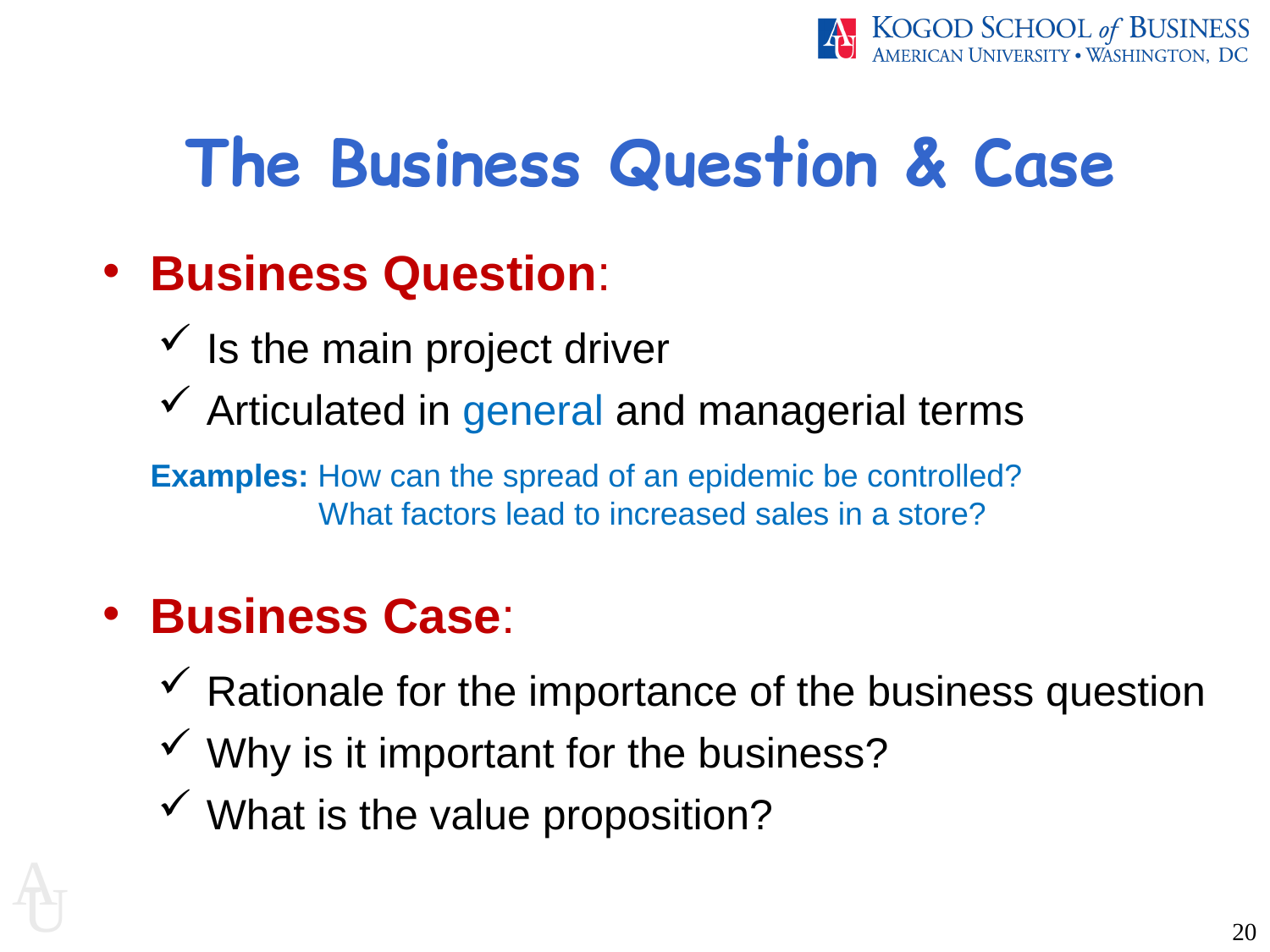

The Business Question & Case
Business Question:
Is the main project driver
Articulated in general and managerial terms
Examples: How can the spread of an epidemic be controlled?
                   What factors lead to increased sales in a store?
Business Case:
Rationale for the importance of the business question
Why is it important for the business?
What is the value proposition?
20